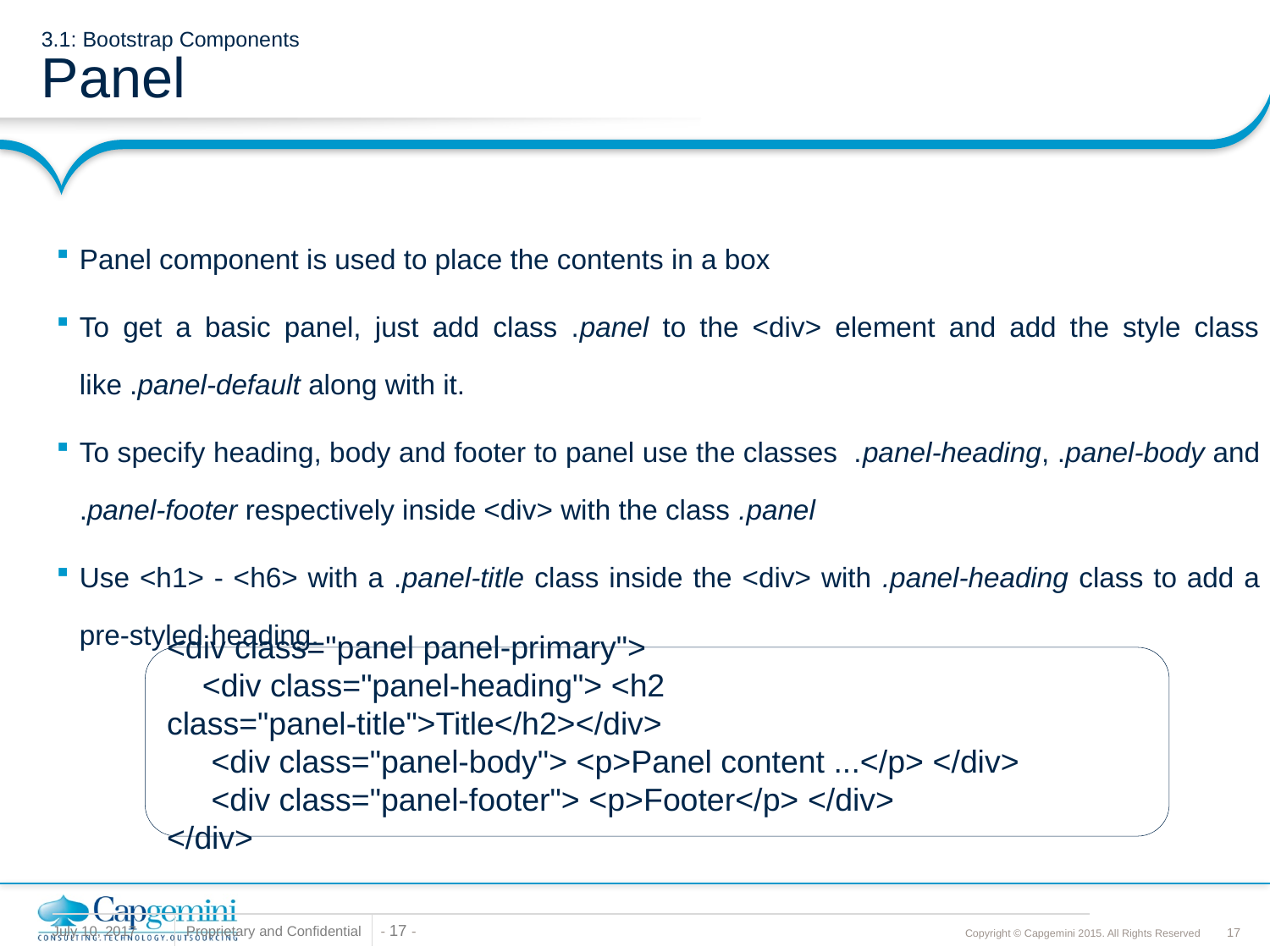

# 3.1: Bootstrap Components Panel
Panel component is used to place the contents in a box
To get a basic panel, just add class .panel to the <div> element and add the style class like .panel-default along with it.
To specify heading, body and footer to panel use the classes  .panel-heading, .panel-body and .panel-footer respectively inside <div> with the class .panel
Use <h1> - <h6> with a .panel-title class inside the <div> with .panel-heading class to add a pre-styled heading.
<div class="panel panel-primary">
    <div class="panel-heading"> <h2 class="panel-title">Title</h2></div>
     <div class="panel-body"> <p>Panel content ...</p> </div>
     <div class="panel-footer"> <p>Footer</p> </div>
</div>